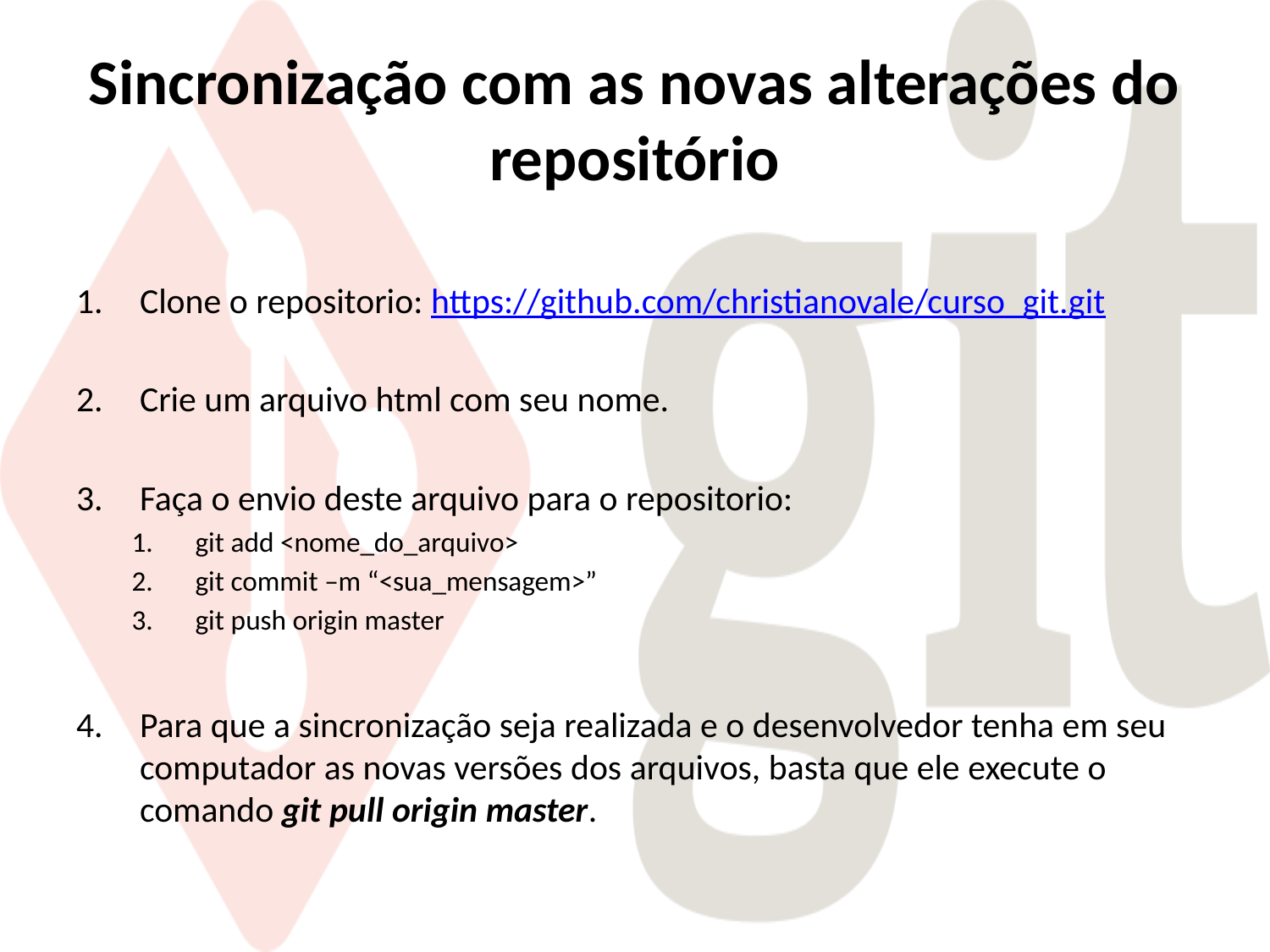

# Sincronização com as novas alterações do repositório

Clone o repositorio: https://github.com/christianovale/curso_git.git

Crie um arquivo html com seu nome.

Faça o envio deste arquivo para o repositorio:
git add <nome_do_arquivo>
git commit –m “<sua_mensagem>”
git push origin master

Para que a sincronização seja realizada e o desenvolvedor tenha em seu computador as novas versões dos arquivos, basta que ele execute o comando git pull origin master.